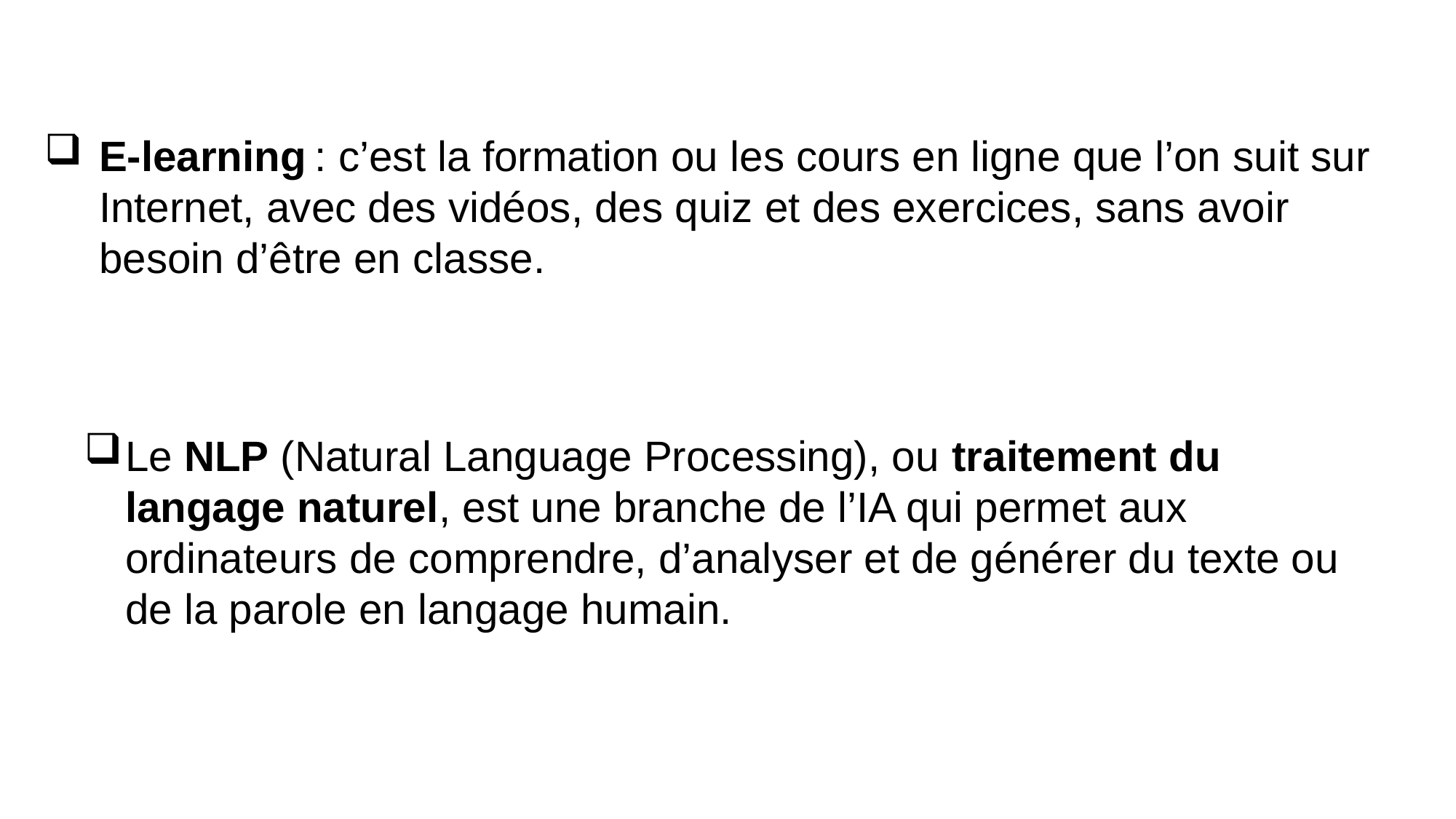

# E‑learning : c’est la formation ou les cours en ligne que l’on suit sur Internet, avec des vidéos, des quiz et des exercices, sans avoir besoin d’être en classe.
Le NLP (Natural Language Processing), ou traitement du langage naturel, est une branche de l’IA qui permet aux ordinateurs de comprendre, d’analyser et de générer du texte ou de la parole en langage humain.